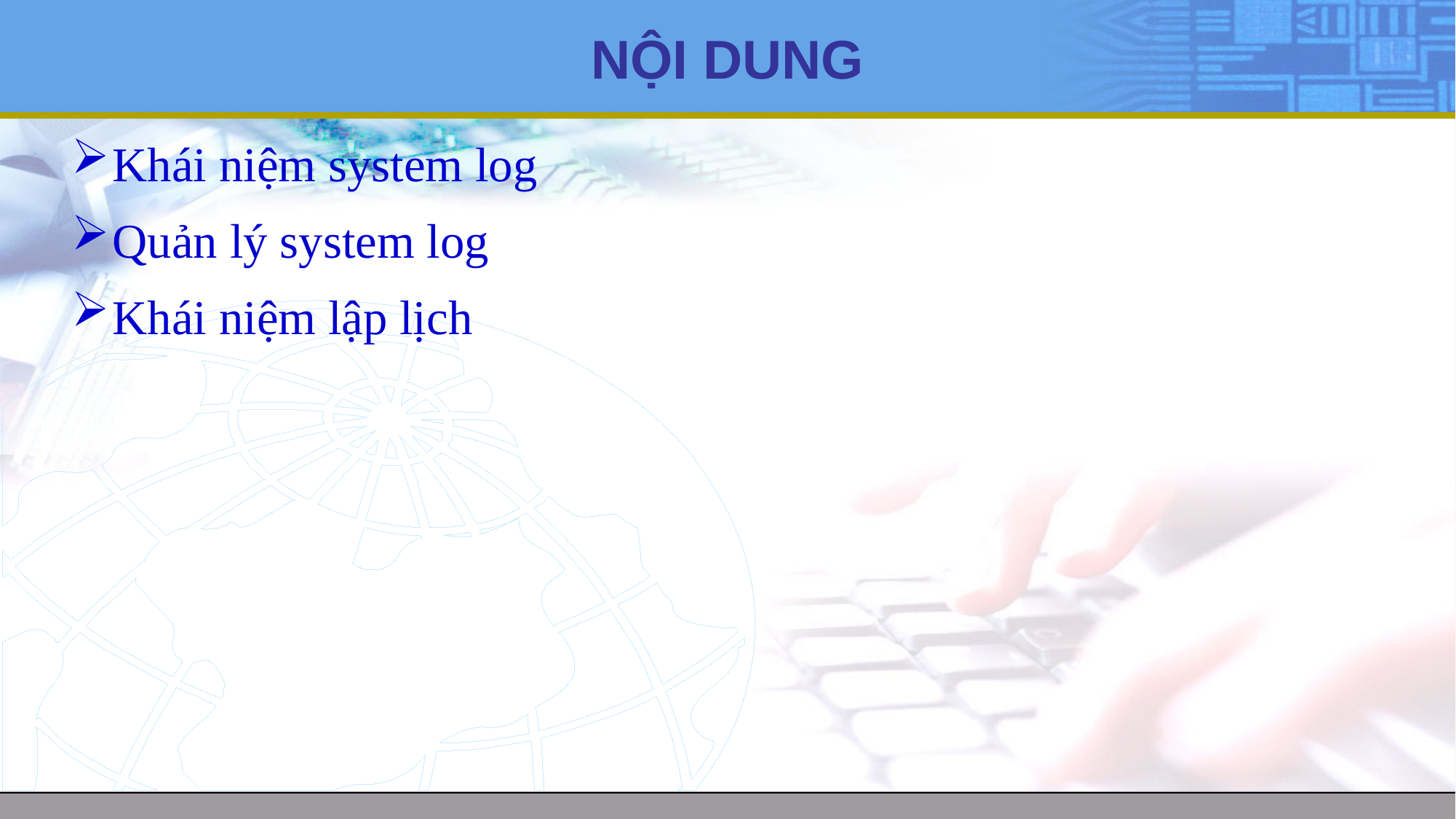

# NỘI DUNG
Khái niệm system log
Quản lý system log
Khái niệm lập lịch